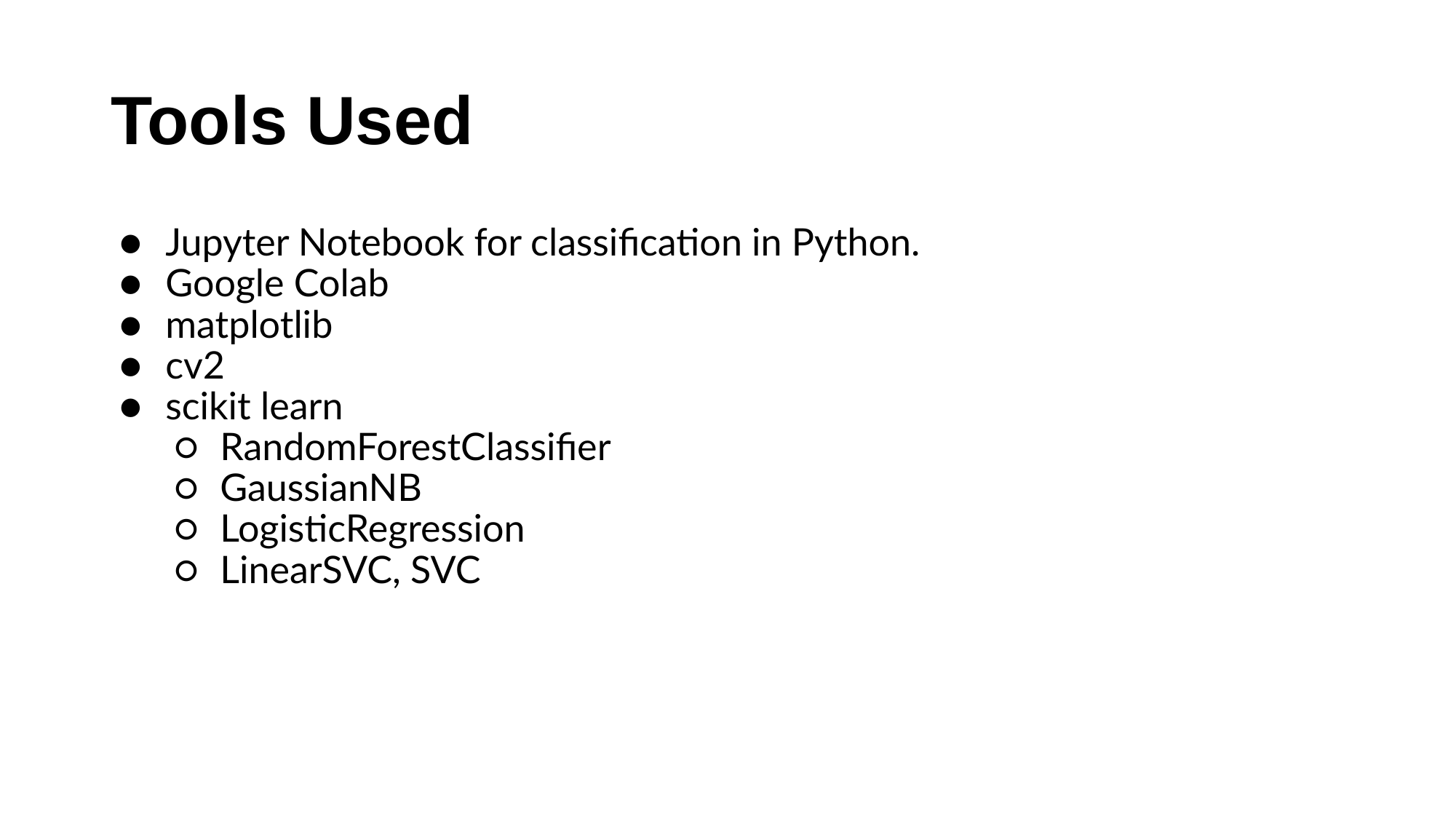

# Tools Used
Jupyter Notebook for classification in Python.
Google Colab
matplotlib
cv2
scikit learn
RandomForestClassifier
GaussianNB
LogisticRegression
LinearSVC, SVC